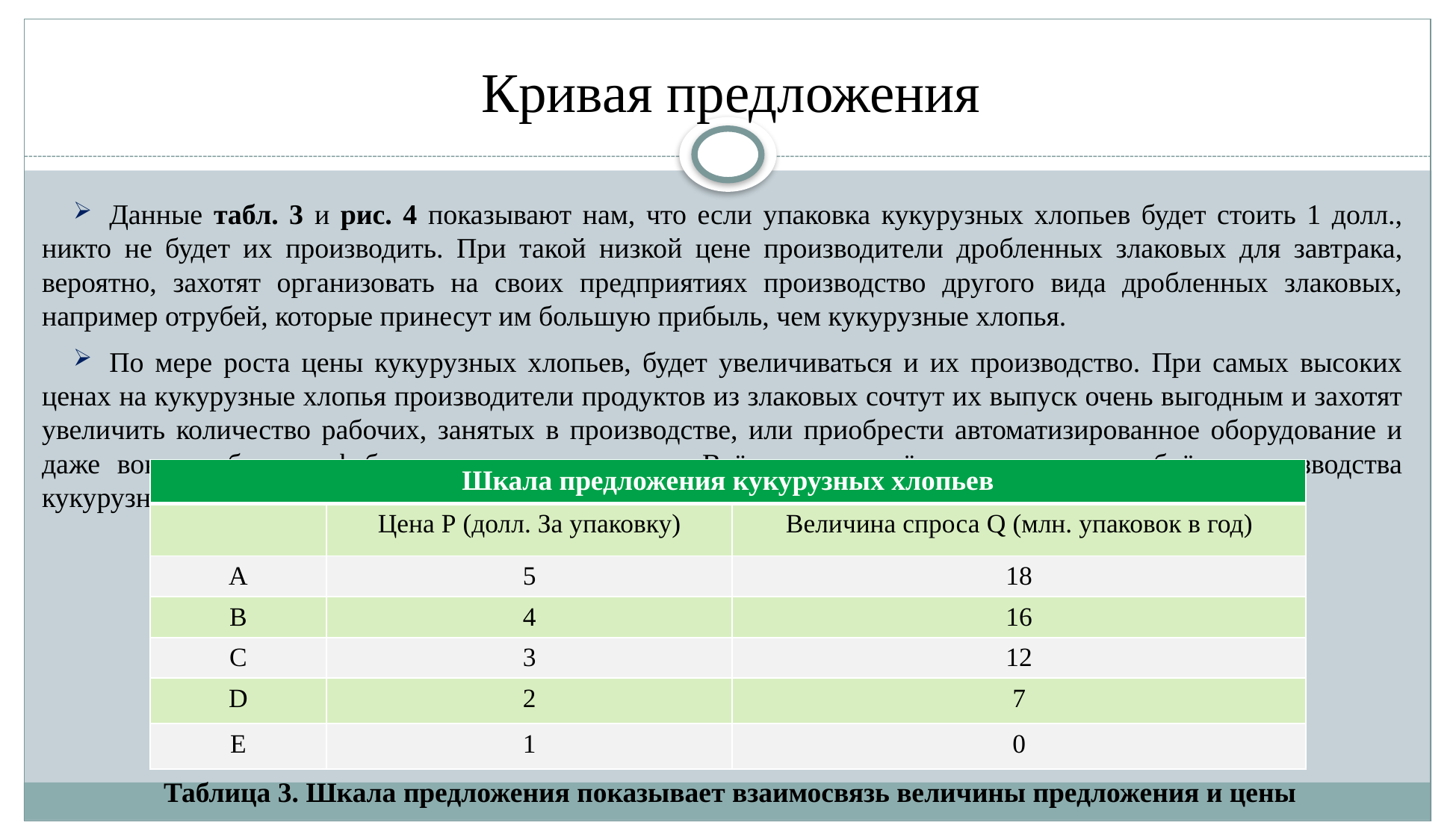

# Кривая предложения
Данные табл. 3 и рис. 4 показывают нам, что если упаковка кукурузных хлопьев будет стоить 1 долл., никто не будет их производить. При такой низкой цене производители дробленных злаковых для завтрака, вероятно, захотят организовать на своих предприятиях производство другого вида дробленных злаковых, например отрубей, которые принесут им большую прибыль, чем кукурузные хлопья.
По мере роста цены кукурузных хлопьев, будет увеличиваться и их производство. При самых высоких ценах на кукурузные хлопья производители продуктов из злаковых сочтут их выпуск очень выгодным и захотят увеличить количество рабочих, занятых в производстве, или приобрести автоматизированное оборудование и даже вовлечь больше фабрик в их производство. Всё это приведёт к увеличению объёма производства кукурузных хлопьев при более высоких рыночных ценах.
| Шкала предложения кукурузных хлопьев |  |  |
| --- | --- | --- |
|  | Цена Р (долл. За упаковку) | Величина спроса Q (млн. упаковок в год) |
| A | 5 | 18 |
| B | 4 | 16 |
| C | 3 | 12 |
| D | 2 | 7 |
| E | 1 | 0 |
 Таблица 3. Шкала предложения показывает взаимосвязь величины предложения и цены